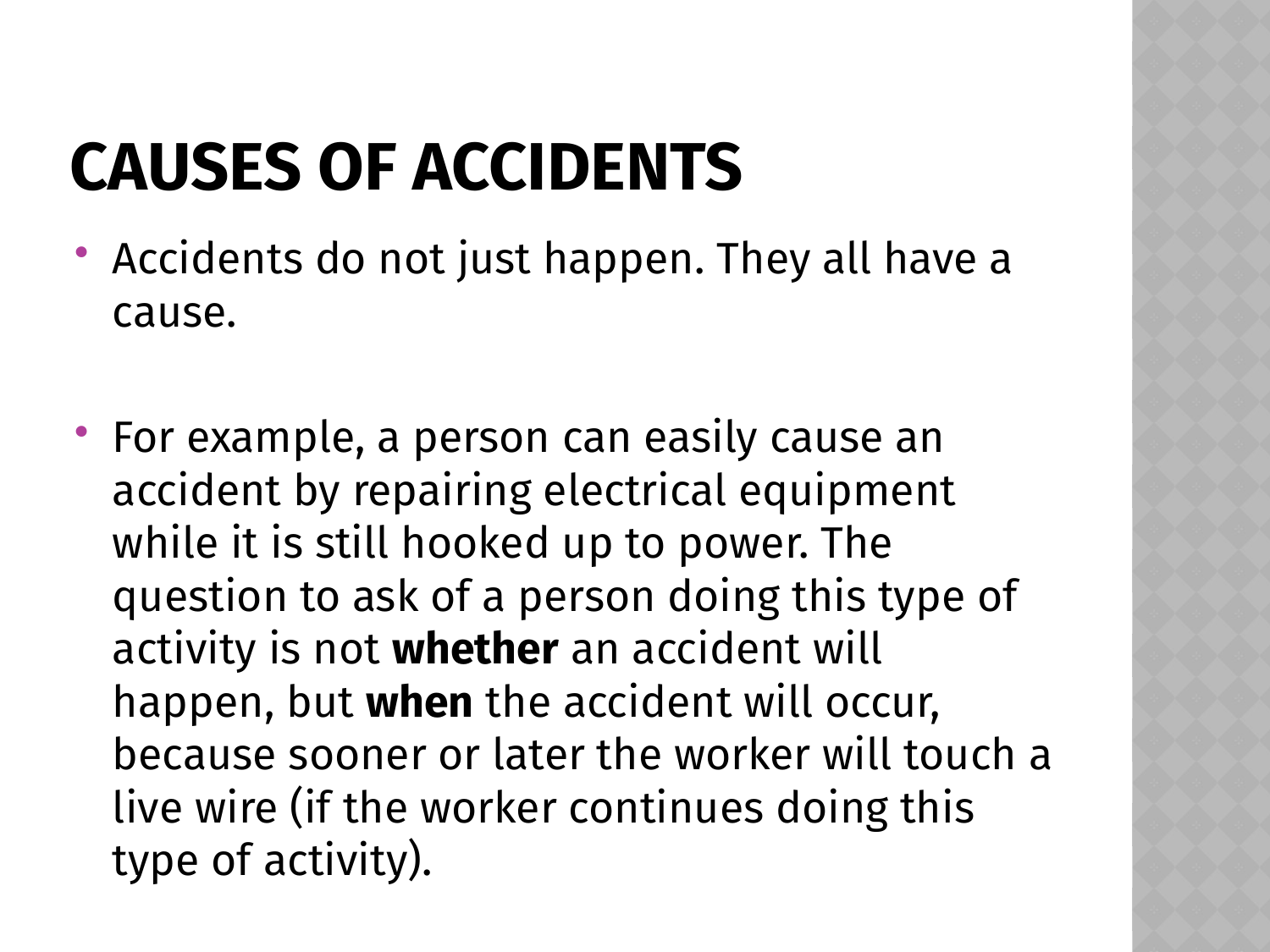

# Causes of Accidents
Accidents do not just happen. They all have a cause.

For example, a person can easily cause an accident by repairing electrical equipment while it is still hooked up to power. The question to ask of a person doing this type of activity is not whether an accident will happen, but when the accident will occur, because sooner or later the worker will touch a live wire (if the worker continues doing this type of activity).